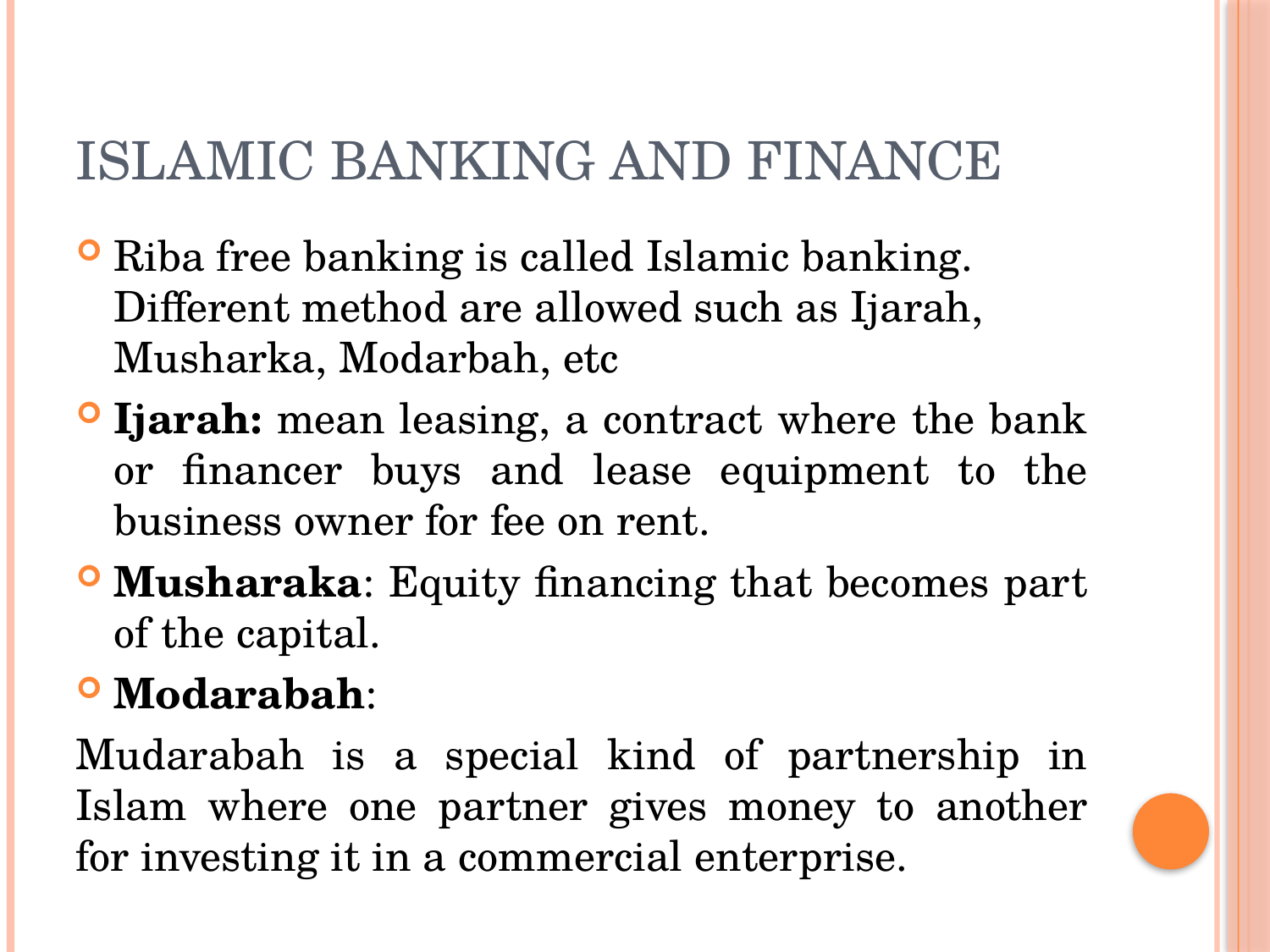

# Islamic banking and finance
Riba free banking is called Islamic banking. Different method are allowed such as Ijarah, Musharka, Modarbah, etc
Ijarah: mean leasing, a contract where the bank or financer buys and lease equipment to the business owner for fee on rent.
Musharaka: Equity financing that becomes part of the capital.
Modarabah:
Mudarabah is a special kind of partnership in Islam where one partner gives money to another for investing it in a commercial enterprise.